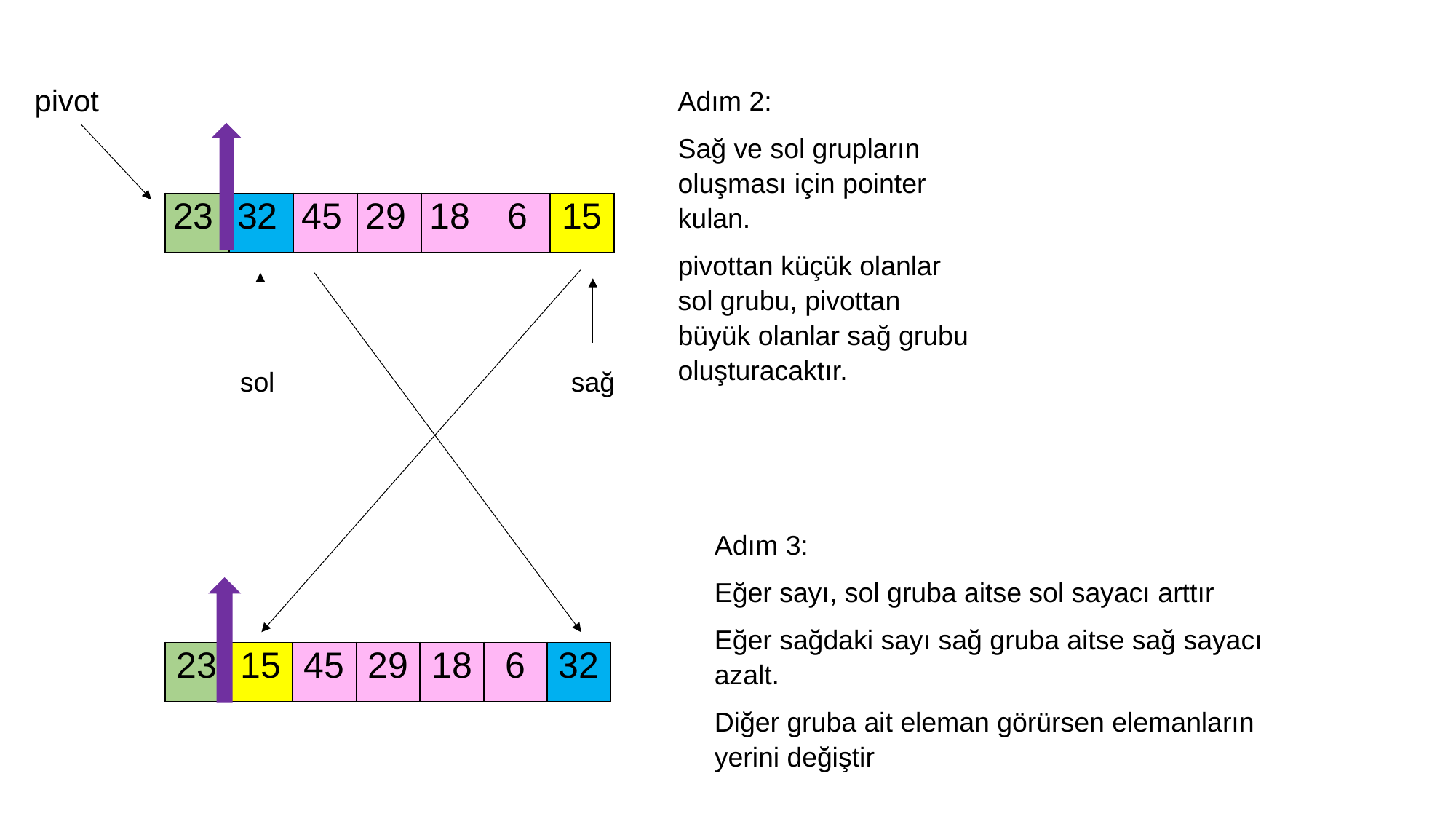

pivot
Adım 2:
Sağ ve sol grupların oluşması için pointer kulan.
pivottan küçük olanlar sol grubu, pivottan büyük olanlar sağ grubu oluşturacaktır.

| 23 | 32 | 45 | 29 | 18 | 6 | 15 |
| --- | --- | --- | --- | --- | --- | --- |
sol
sağ

Adım 3:
Eğer sayı, sol gruba aitse sol sayacı arttır
Eğer sağdaki sayı sağ gruba aitse sağ sayacı azalt.
Diğer gruba ait eleman görürsen elemanların yerini değiştir

| 23 | 15 | 45 | 29 | 18 | 6 | 32 |
| --- | --- | --- | --- | --- | --- | --- |